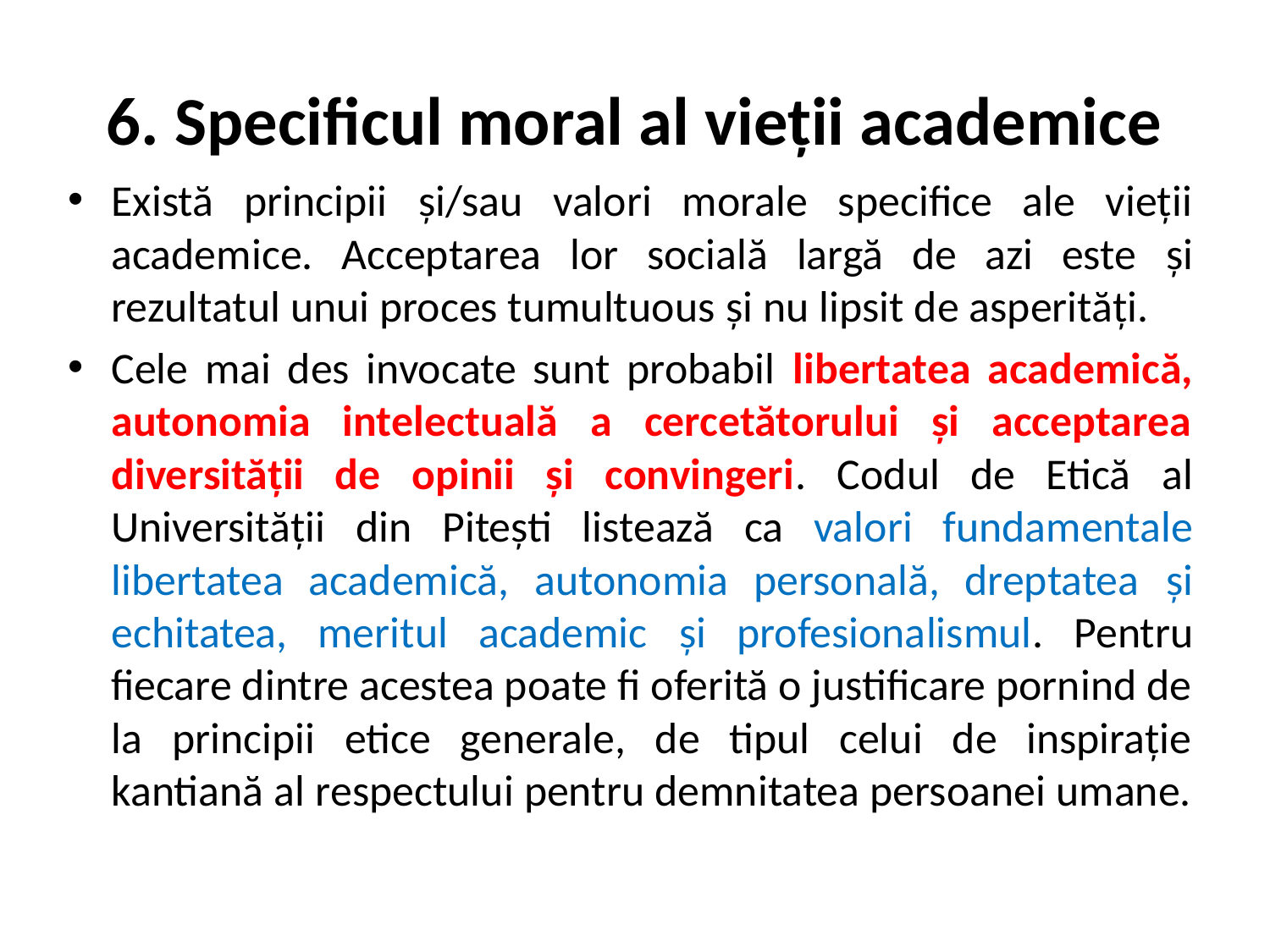

# 6. Specificul moral al vieții academice
Există principii și/sau valori morale specifice ale vieții academice. Acceptarea lor socială largă de azi este și rezultatul unui proces tumultuous și nu lipsit de asperități.
Cele mai des invocate sunt probabil libertatea academică, autonomia intelectuală a cercetătorului și acceptarea diversității de opinii și convingeri. Codul de Etică al Universității din Pitești listează ca valori fundamentale libertatea academică, autonomia personală, dreptatea și echitatea, meritul academic și profesionalismul. Pentru fiecare dintre acestea poate fi oferită o justificare pornind de la principii etice generale, de tipul celui de inspirație kantiană al respectului pentru demnitatea persoanei umane.